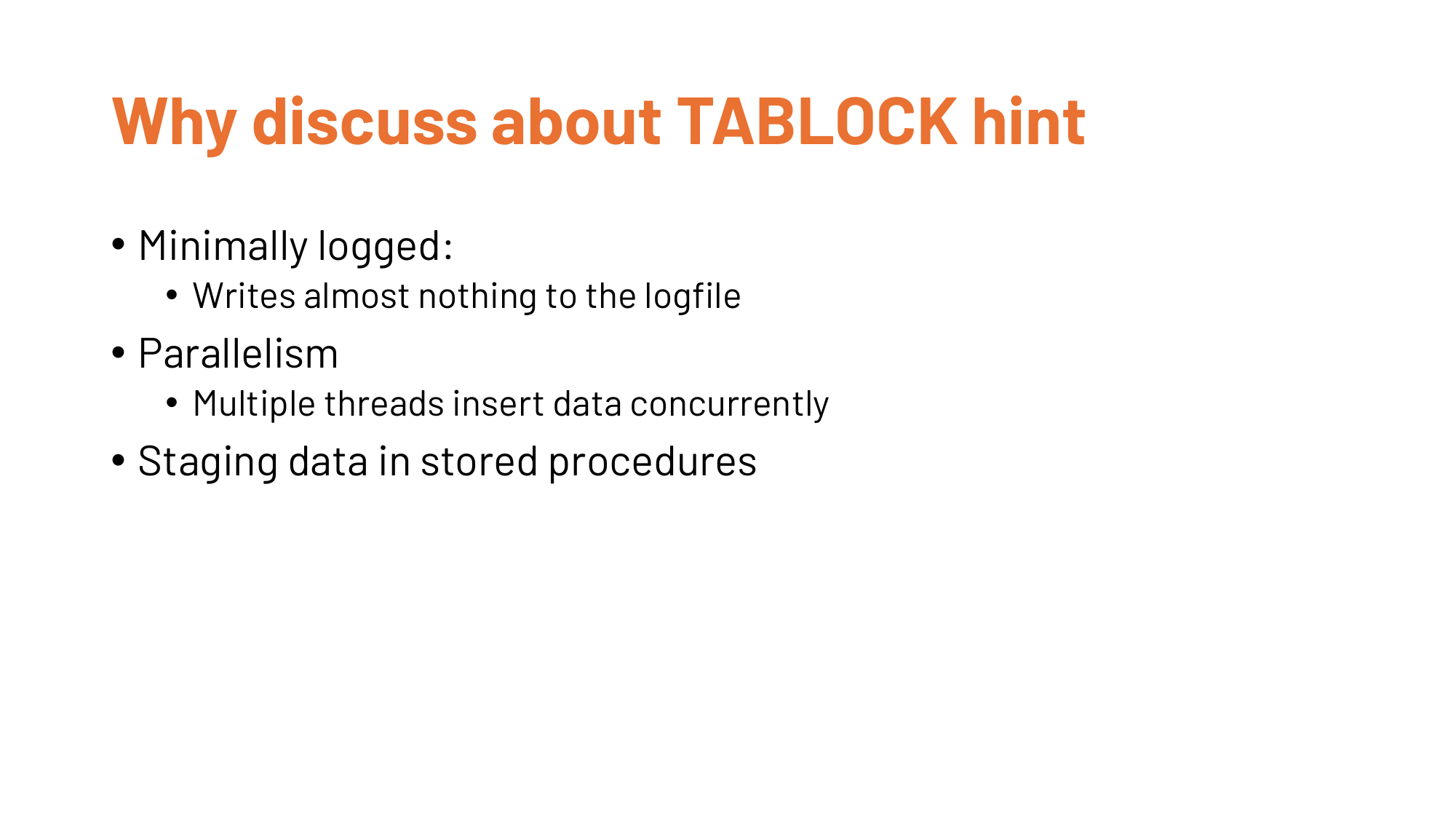

# Why discuss about TABLOCK hint
Minimally logged:
Writes almost nothing to the logfile
Parallelism
Multiple threads insert data concurrently
Staging data in stored procedures